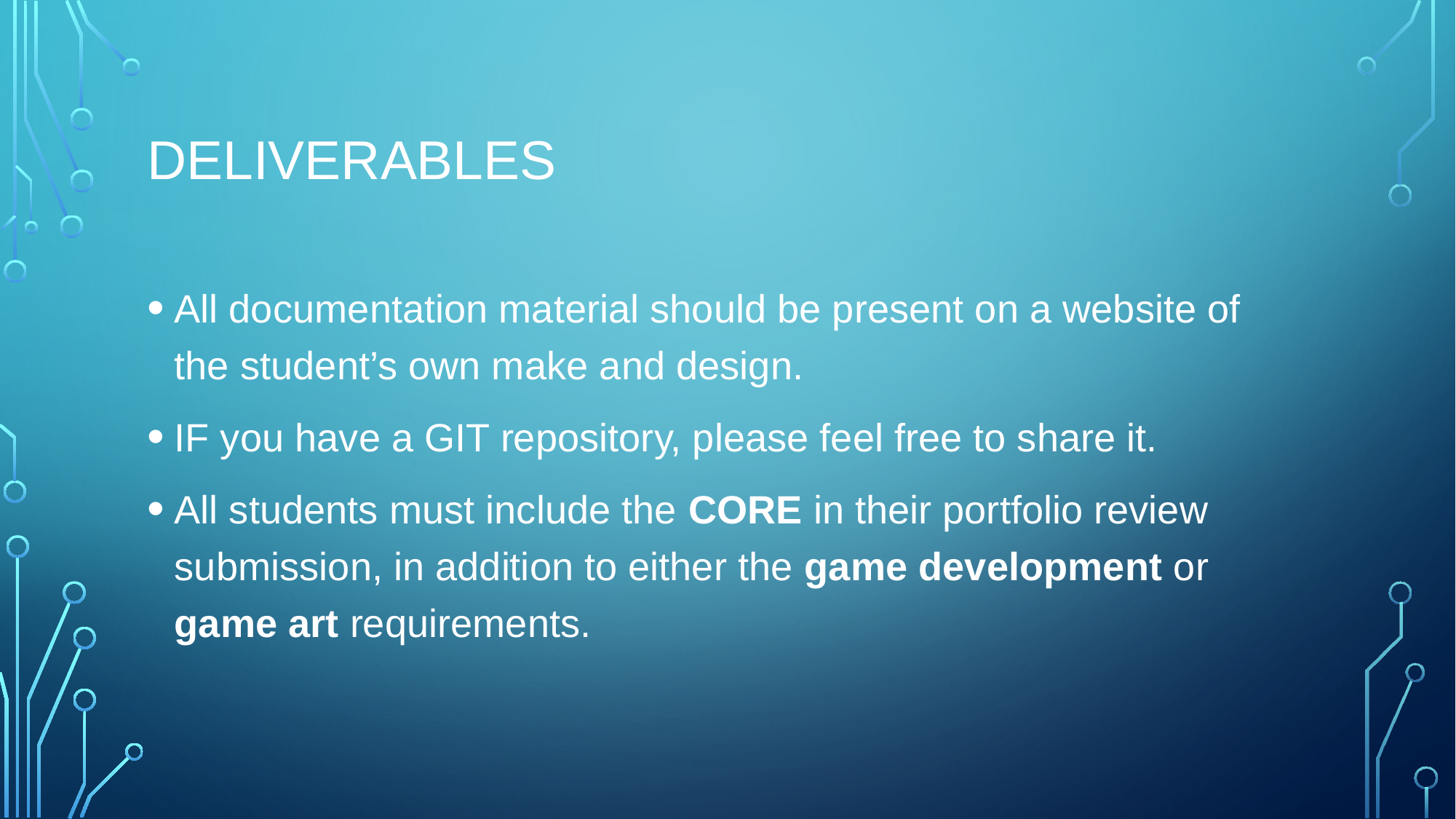

# deliverables
All documentation material should be present on a website of the student’s own make and design.
IF you have a GIT repository, please feel free to share it.
All students must include the CORE in their portfolio review submission, in addition to either the game development or game art requirements.